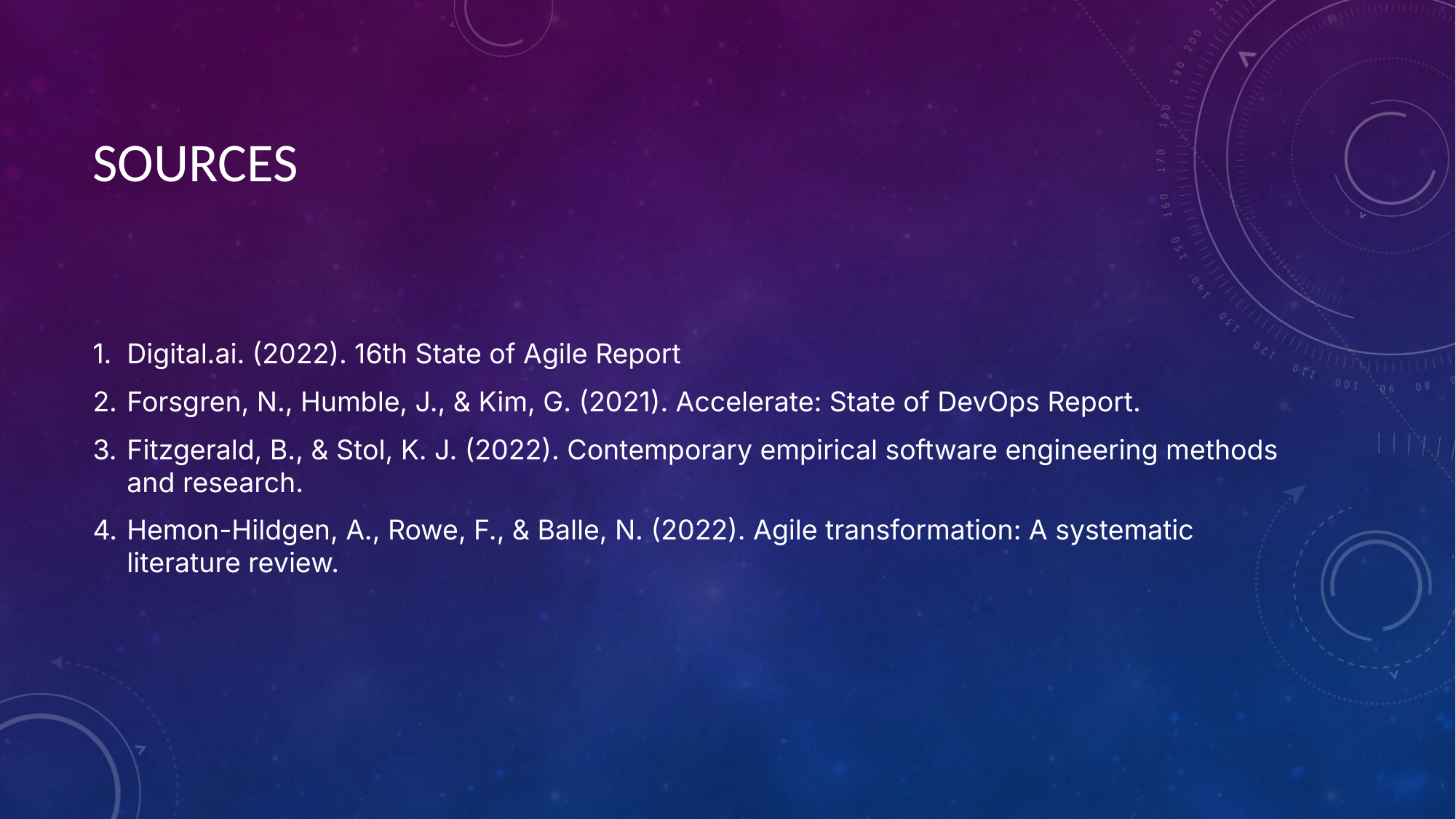

# Sources
Digital.ai. (2022). 16th State of Agile Report
Forsgren, N., Humble, J., & Kim, G. (2021). Accelerate: State of DevOps Report.
Fitzgerald, B., & Stol, K. J. (2022). Contemporary empirical software engineering methods and research.
Hemon-Hildgen, A., Rowe, F., & Balle, N. (2022). Agile transformation: A systematic literature review.